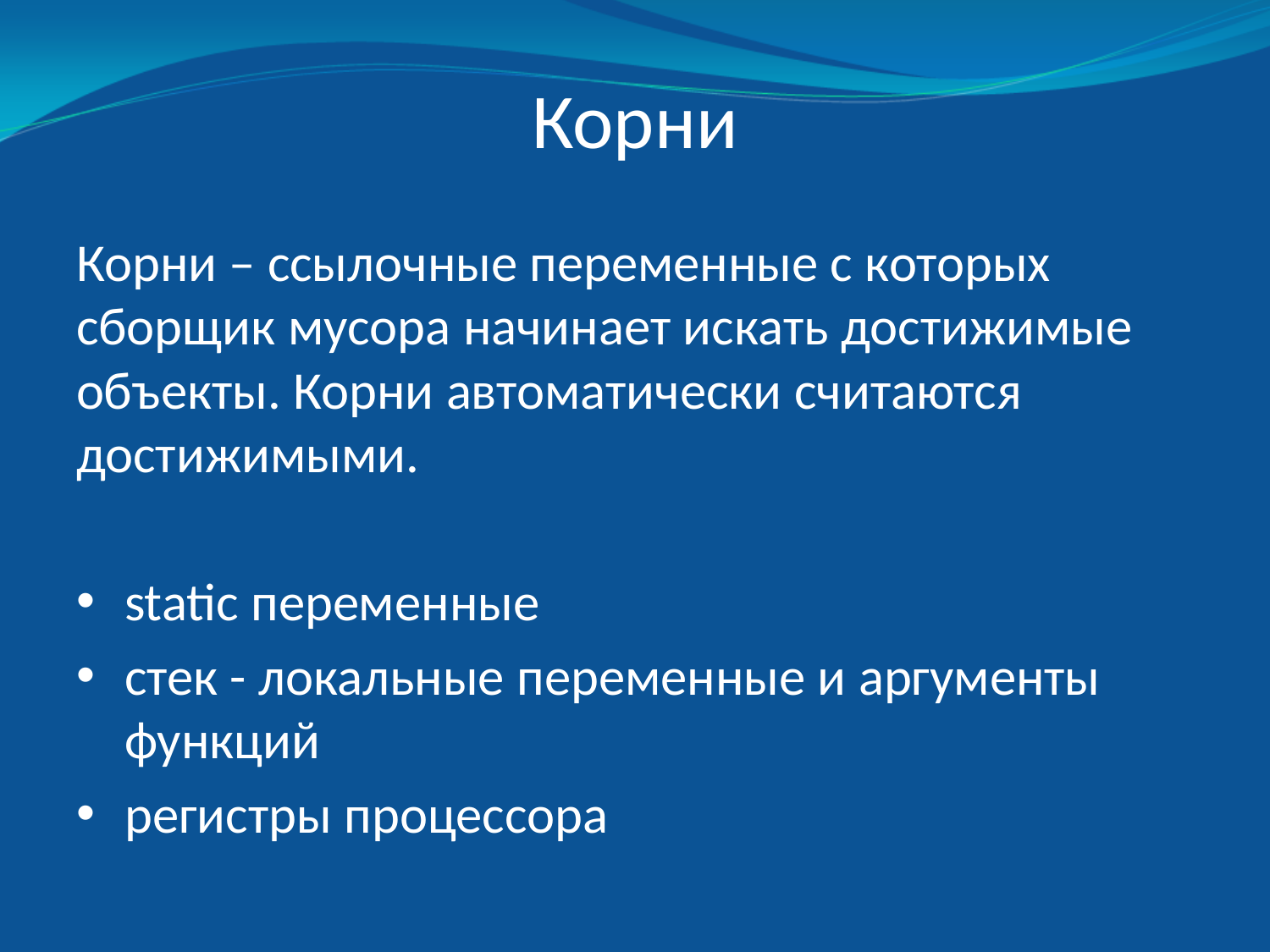

# Корни
Корни – ссылочные переменные с которых сборщик мусора начинает искать достижимые объекты. Корни автоматически считаются достижимыми.

static переменные
стек - локальные переменные и аргументы функций
регистры процессора